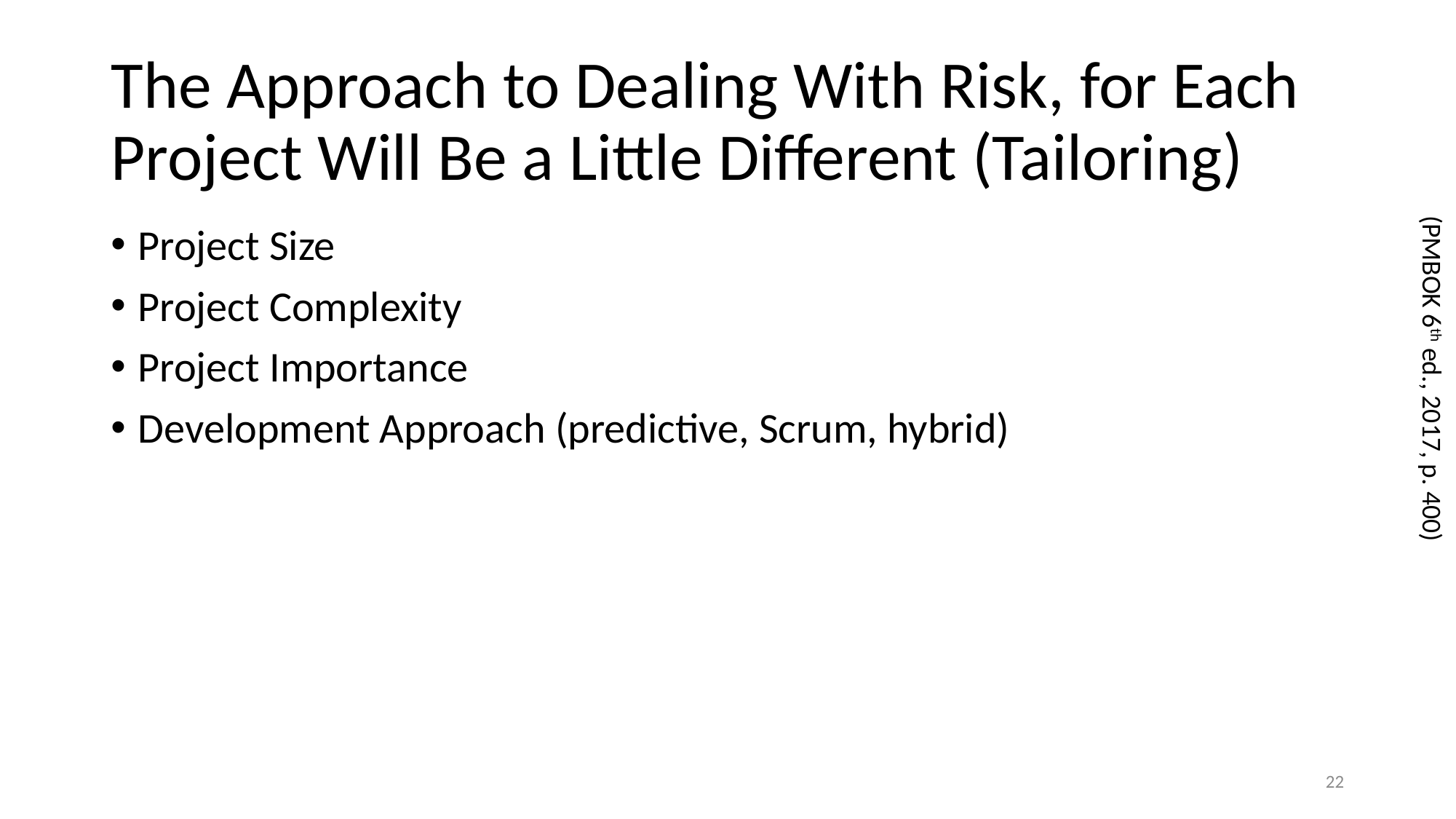

# The Approach to Dealing With Risk, for Each Project Will Be a Little Different (Tailoring)
Project Size
Project Complexity
Project Importance
Development Approach (predictive, Scrum, hybrid)
(PMBOK 6th ed., 2017, p. 400)
22